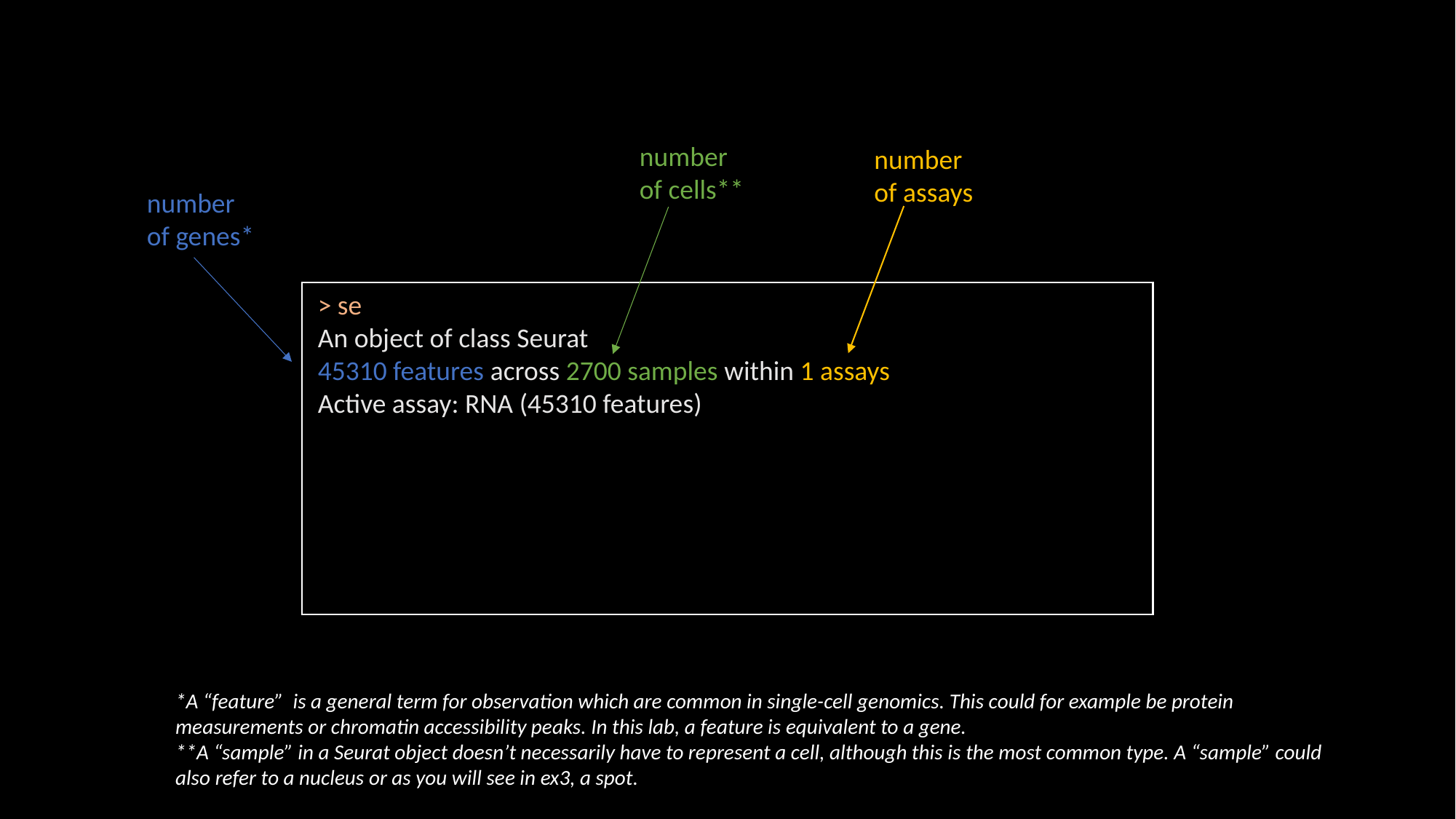

number
of cells**
number
of assays
number
of genes*

> se
An object of class Seurat
45310 features across 2700 samples within 1 assays
Active assay: RNA (45310 features)
*A “feature”  is a general term for observation which are common in single-cell genomics. This could for example be protein measurements or chromatin accessibility peaks. In this lab, a feature is equivalent to a gene.
**A “sample” in a Seurat object doesn’t necessarily have to represent a cell, although this is the most common type. A “sample” could also refer to a nucleus or as you will see in ex3, a spot.